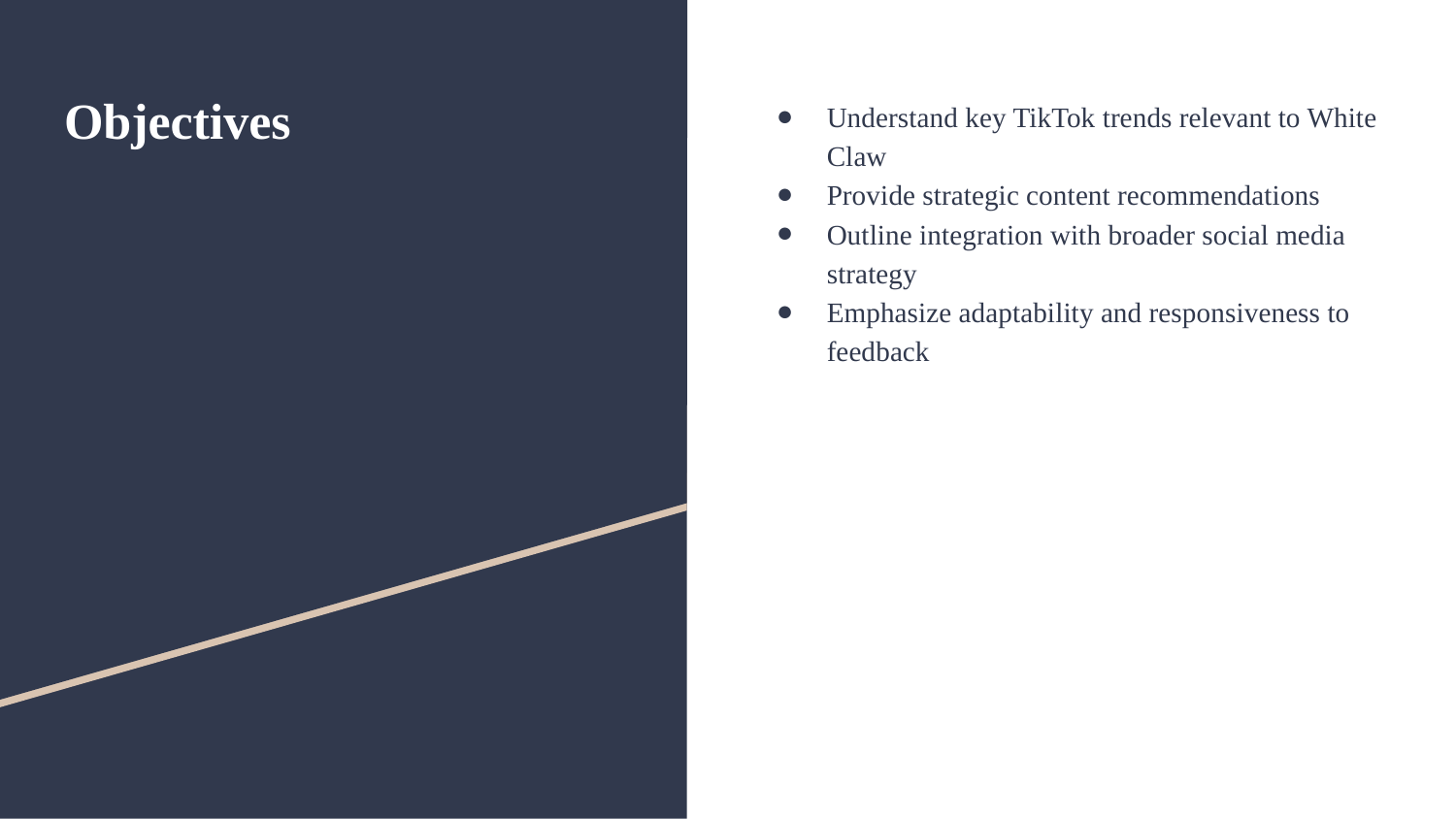

# Objectives
Understand key TikTok trends relevant to White Claw
Provide strategic content recommendations
Outline integration with broader social media strategy
Emphasize adaptability and responsiveness to feedback